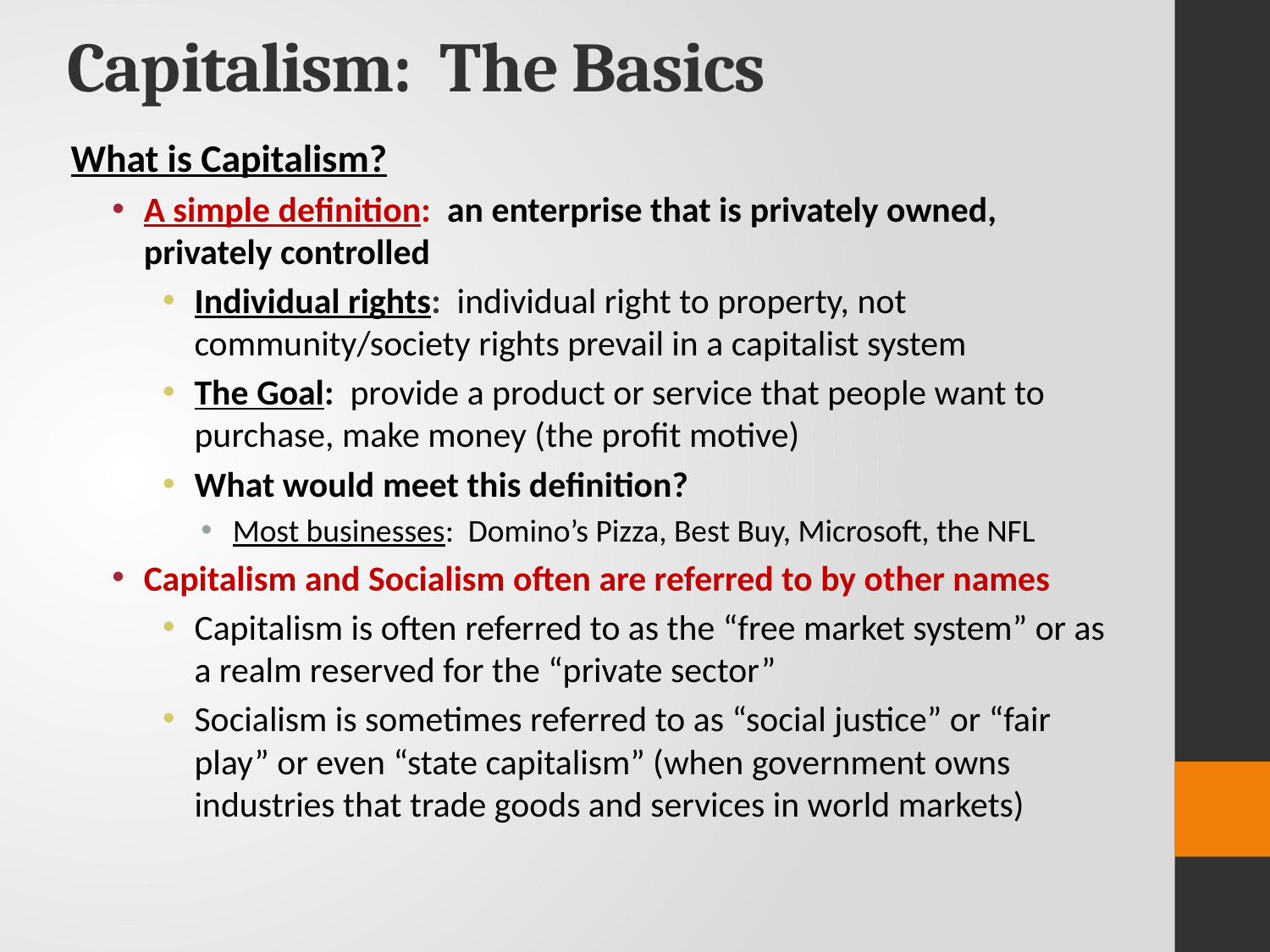

# Capitalism:  The Basics
What is Capitalism?
A simple definition:  an enterprise that is privately owned, privately controlled
Individual rights:  individual right to property, not community/society rights prevail in a capitalist system
The Goal:  provide a product or service that people want to purchase, make money (the profit motive)
What would meet this definition?
Most businesses:  Domino’s Pizza, Best Buy, Microsoft, the NFL
Capitalism and Socialism often are referred to by other names
Capitalism is often referred to as the “free market system” or as a realm reserved for the “private sector”
Socialism is sometimes referred to as “social justice” or “fair play” or even “state capitalism” (when government owns industries that trade goods and services in world markets)